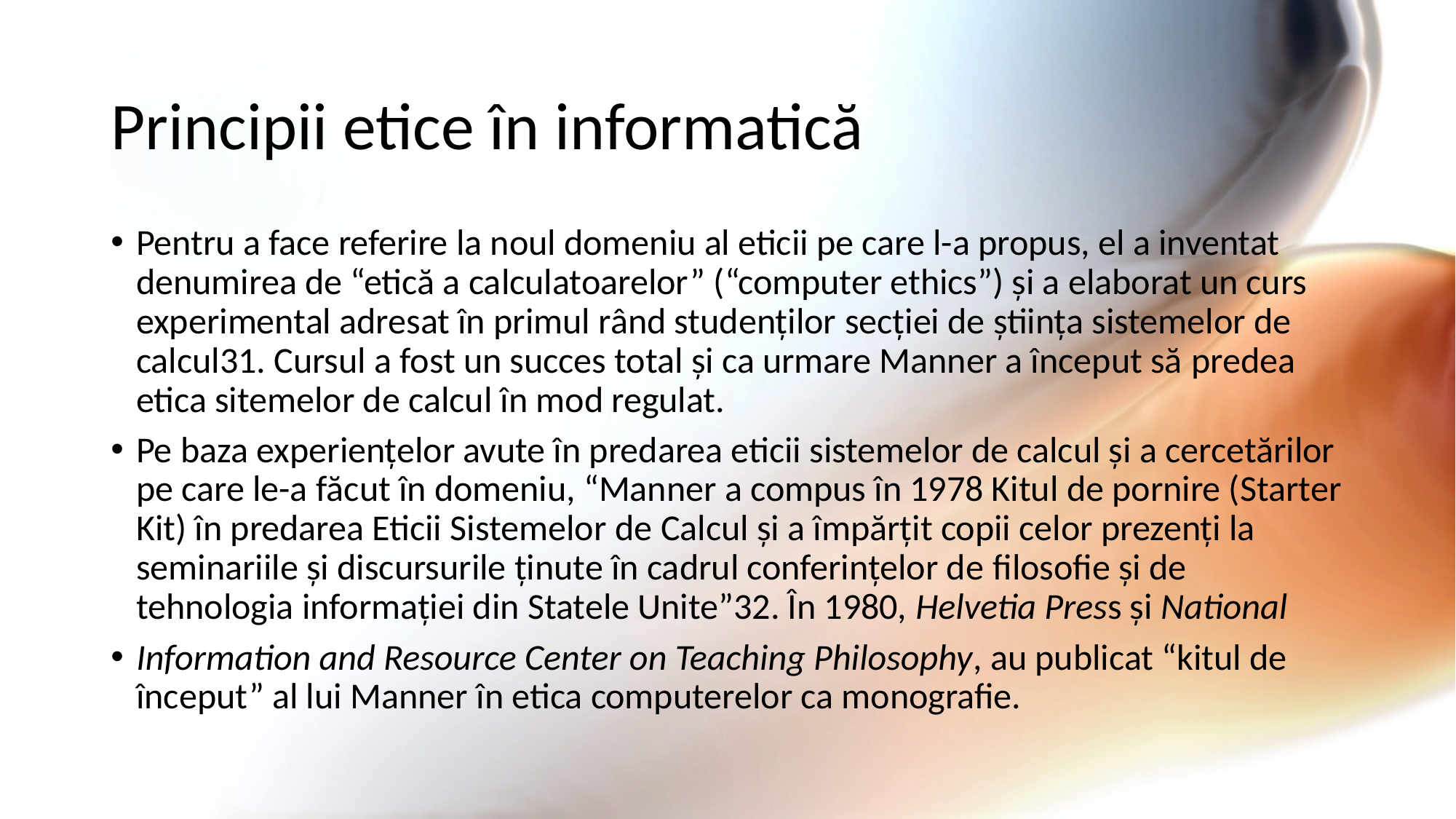

# Principii etice în informatică
Pentru a face referire la noul domeniu al eticii pe care l-a propus, el a inventat denumirea de “etică a calculatoarelor” (“computer ethics”) și a elaborat un curs experimental adresat în primul rând studenților secției de știința sistemelor de calcul31. Cursul a fost un succes total și ca urmare Manner a început să predea etica sitemelor de calcul în mod regulat.
Pe baza experiențelor avute în predarea eticii sistemelor de calcul și a cercetărilor pe care le-a făcut în domeniu, “Manner a compus în 1978 Kitul de pornire (Starter Kit) în predarea Eticii Sistemelor de Calcul și a împărțit copii celor prezenți la seminariile și discursurile ținute în cadrul conferințelor de filosofie și de tehnologia informației din Statele Unite”32. În 1980, Helvetia Press și National
Information and Resource Center on Teaching Philosophy, au publicat “kitul de început” al lui Manner în etica computerelor ca monografie.